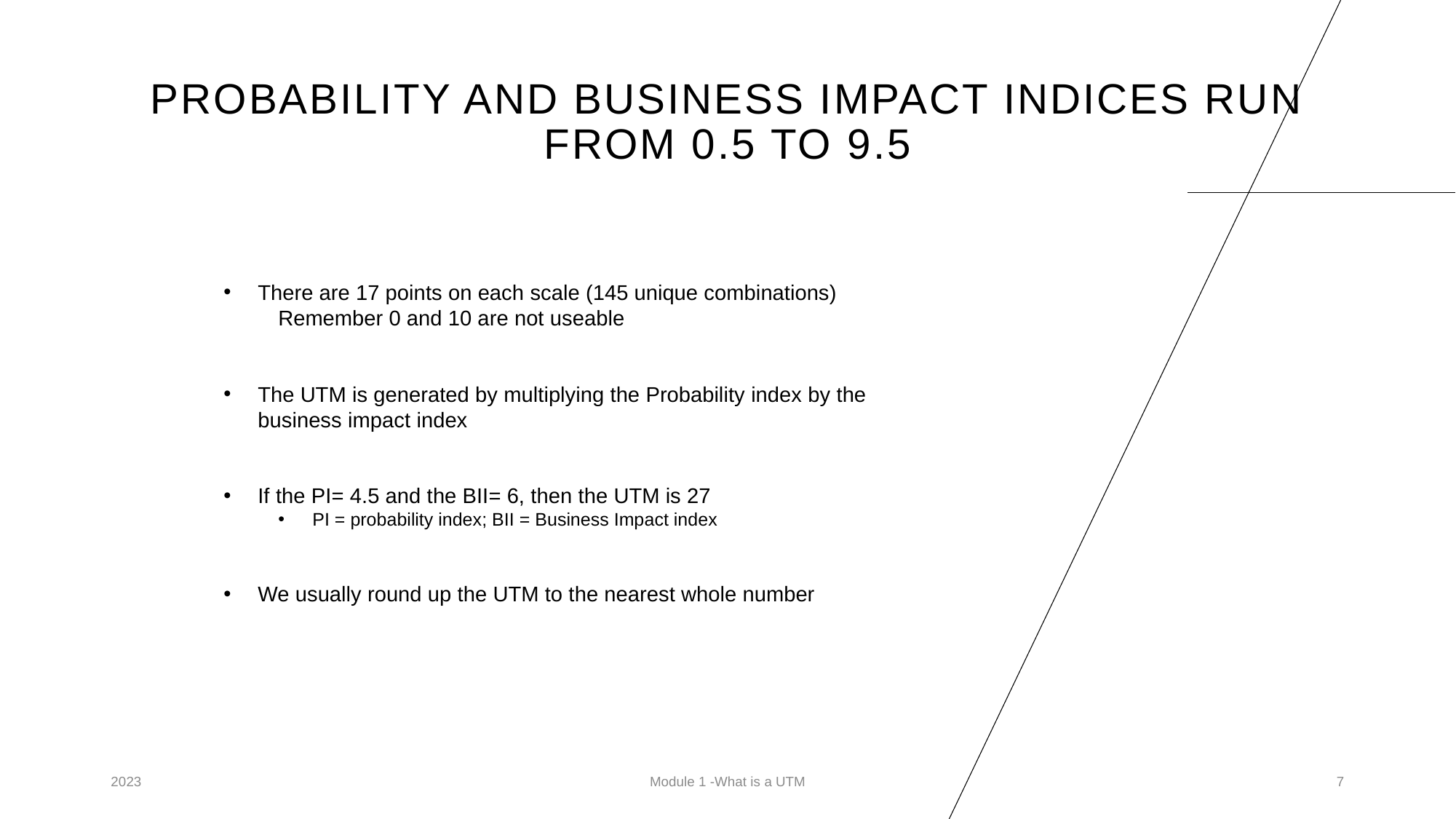

# PROBABILITY AND BUSINESS IMPACT INDICES RUN FROM 0.5 TO 9.5
There are 17 points on each scale (145 unique combinations)
Remember 0 and 10 are not useable

The UTM is generated by multiplying the Probability index by the business impact index

If the PI= 4.5 and the BII= 6, then the UTM is 27
PI = probability index; BII = Business Impact index

We usually round up the UTM to the nearest whole number

2023
Module 1 -What is a UTM
7